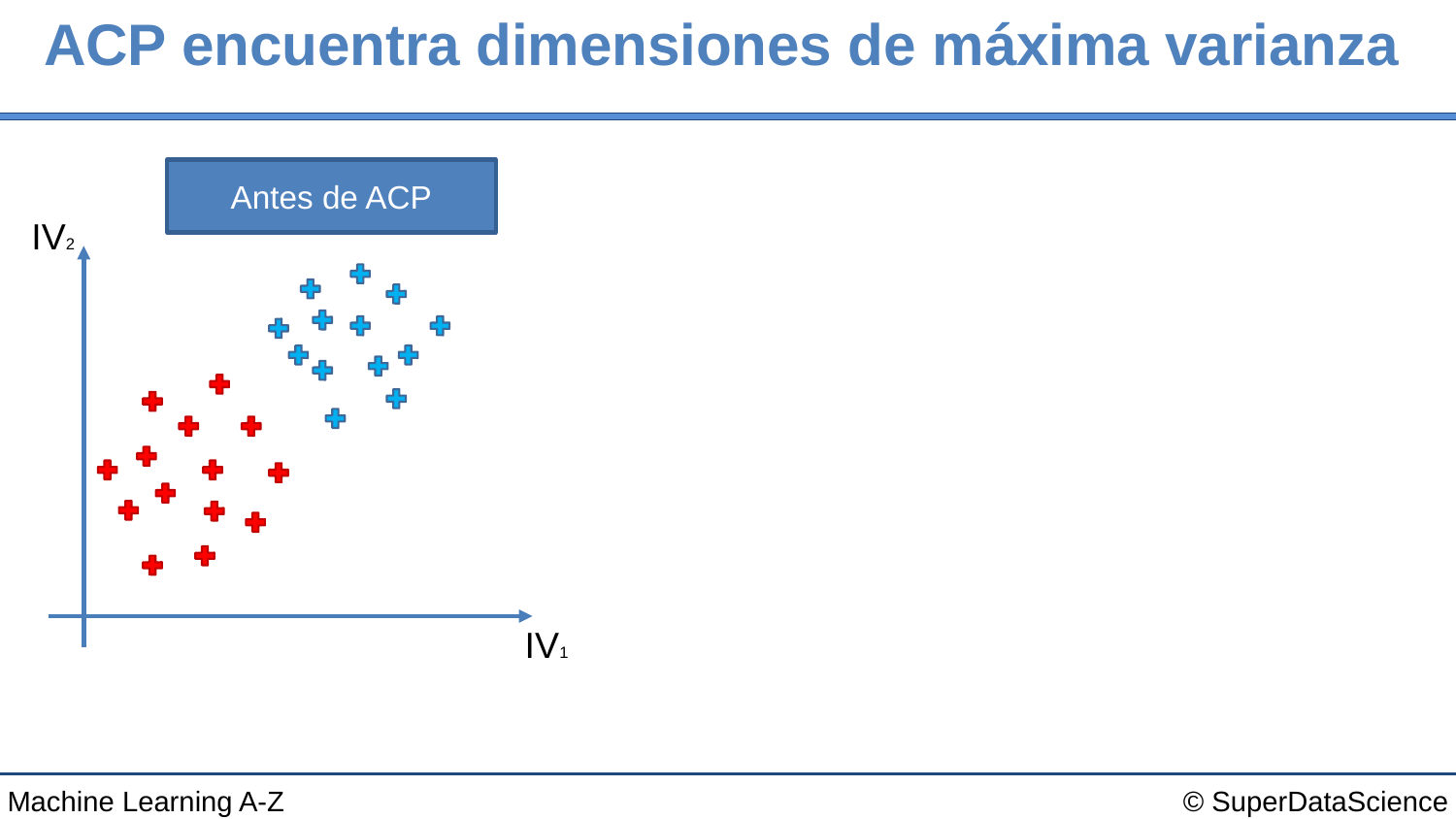

# ACP encuentra dimensiones de máxima varianza

Antes de ACP
IV2

IV1